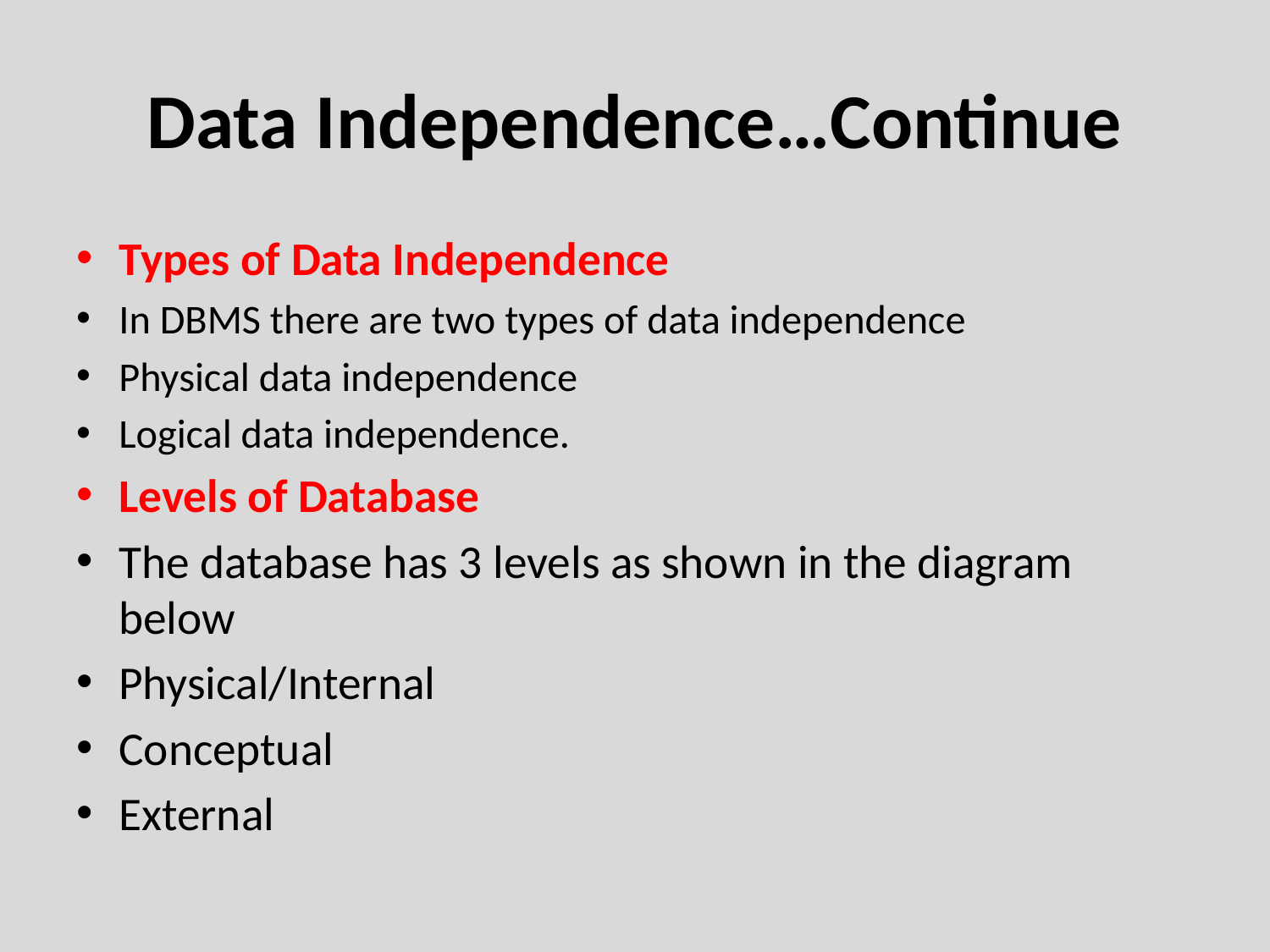

# Data Independence…Continue
Types of Data Independence
In DBMS there are two types of data independence
Physical data independence
Logical data independence.
Levels of Database
The database has 3 levels as shown in the diagram below
Physical/Internal
Conceptual
External

Department of Computer Engineering, VIIT, Pune-48